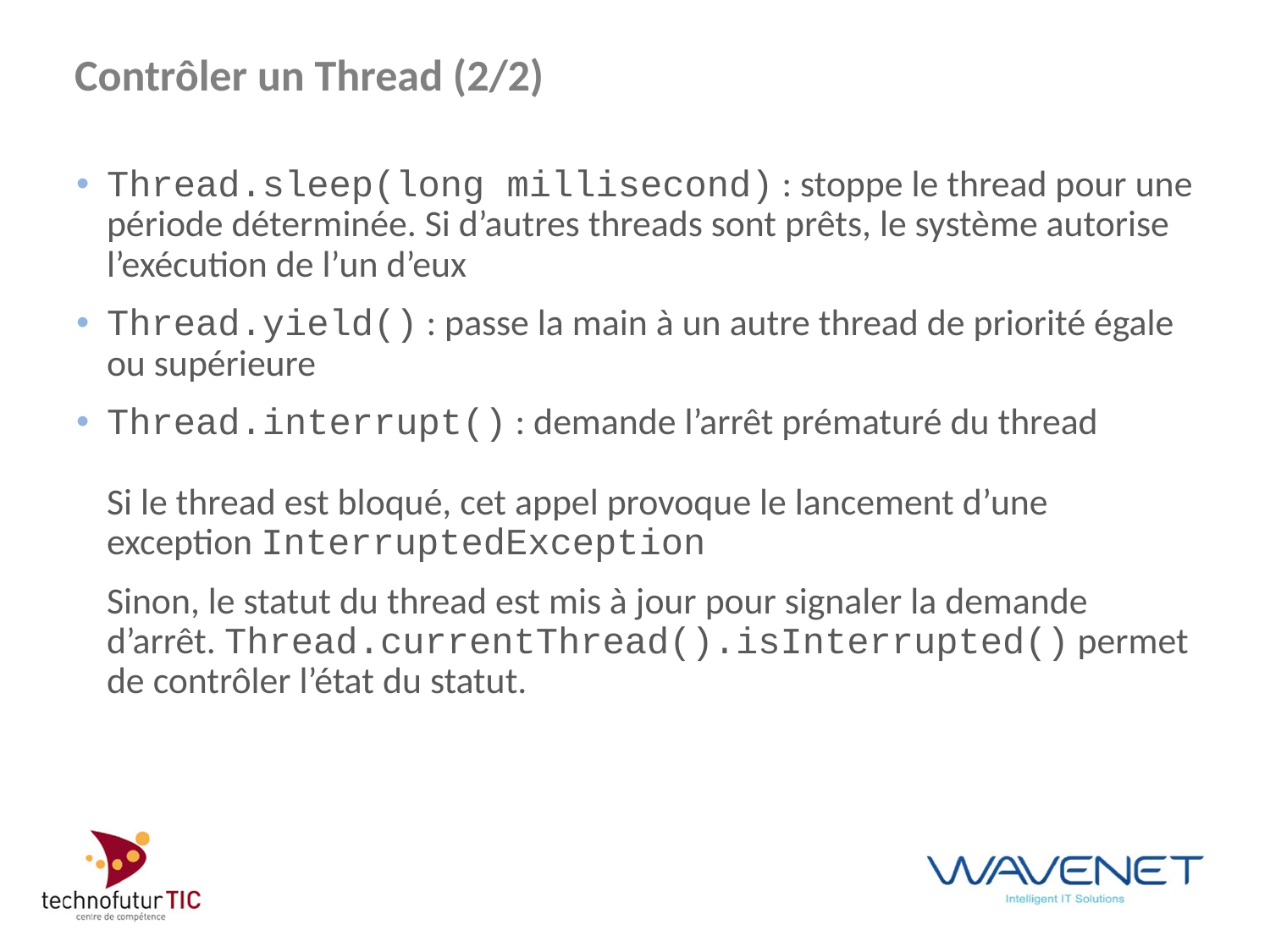

# Contrôler un Thread (2/2)
Thread.sleep(long millisecond) : stoppe le thread pour une période déterminée. Si d’autres threads sont prêts, le système autorise l’exécution de l’un d’eux

Thread.yield() : passe la main à un autre thread de priorité égale ou supérieure

Thread.interrupt() : demande l’arrêt prématuré du thread
	Si le thread est bloqué, cet appel provoque le lancement d’une exception InterruptedException

	Sinon, le statut du thread est mis à jour pour signaler la demande d’arrêt. Thread.currentThread().isInterrupted() permet de contrôler l’état du statut.